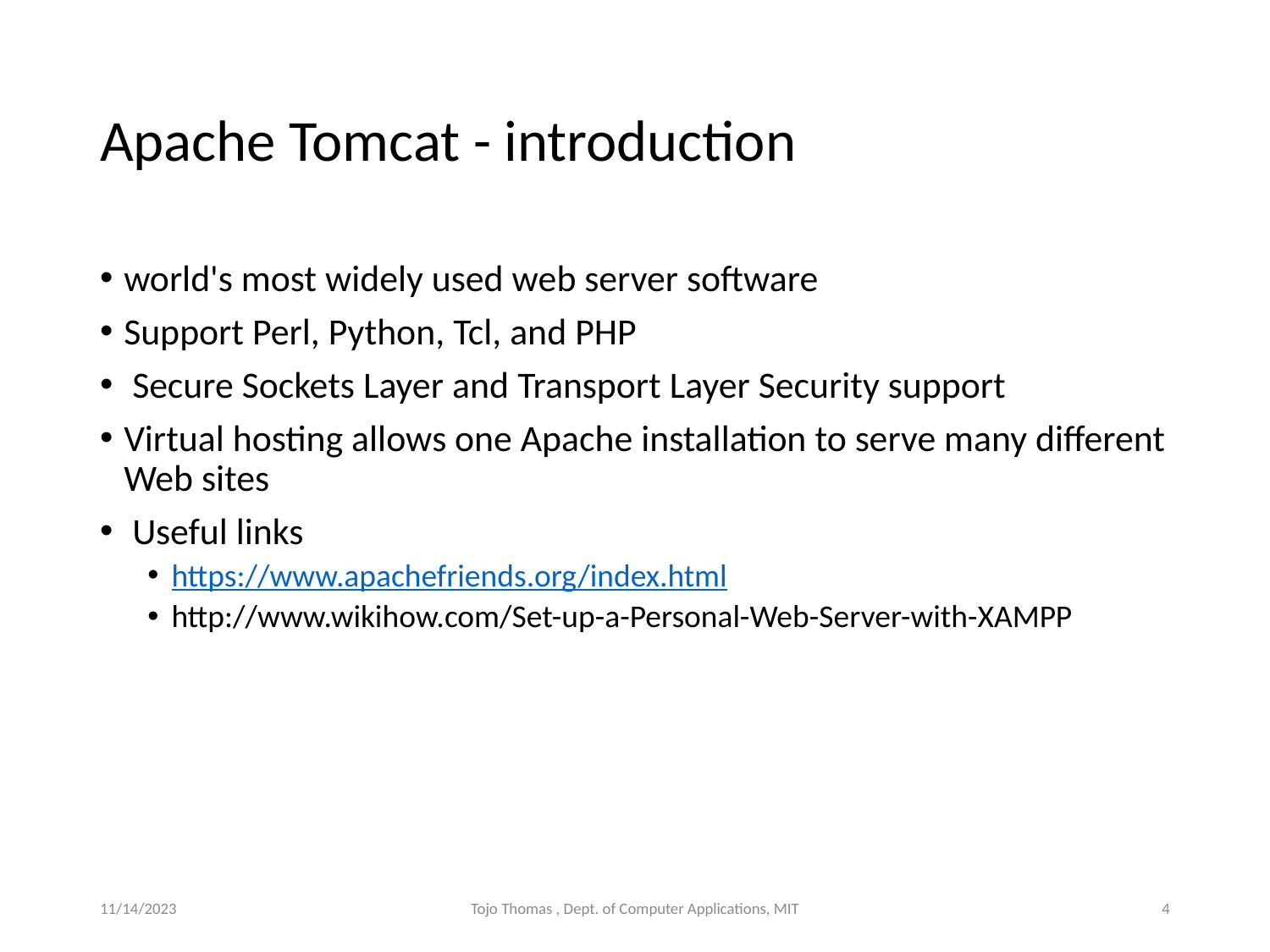

# Apache Tomcat - introduction
world's most widely used web server software
Support Perl, Python, Tcl, and PHP
 Secure Sockets Layer and Transport Layer Security support
Virtual hosting allows one Apache installation to serve many different Web sites
 Useful links
https://www.apachefriends.org/index.html
http://www.wikihow.com/Set-up-a-Personal-Web-Server-with-XAMPP
11/14/2023
Tojo Thomas , Dept. of Computer Applications, MIT
4